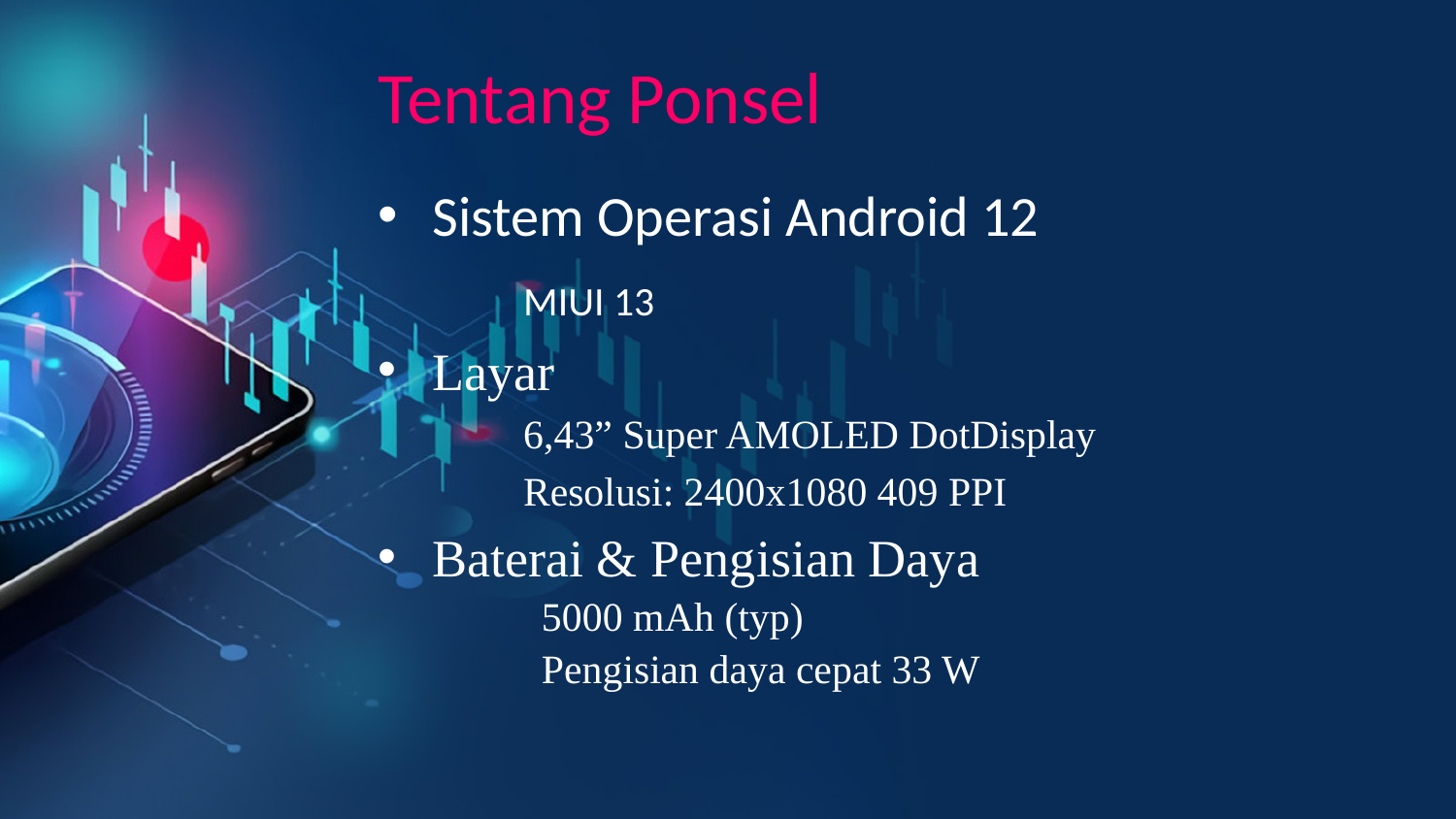

# Tentang Ponsel
Sistem Operasi Android 12
	MIUI 13
Layar
 	6,43” Super AMOLED DotDisplay
	Resolusi: 2400x1080 409 PPI
Baterai & Pengisian Daya
	5000 mAh (typ)
	Pengisian daya cepat 33 W